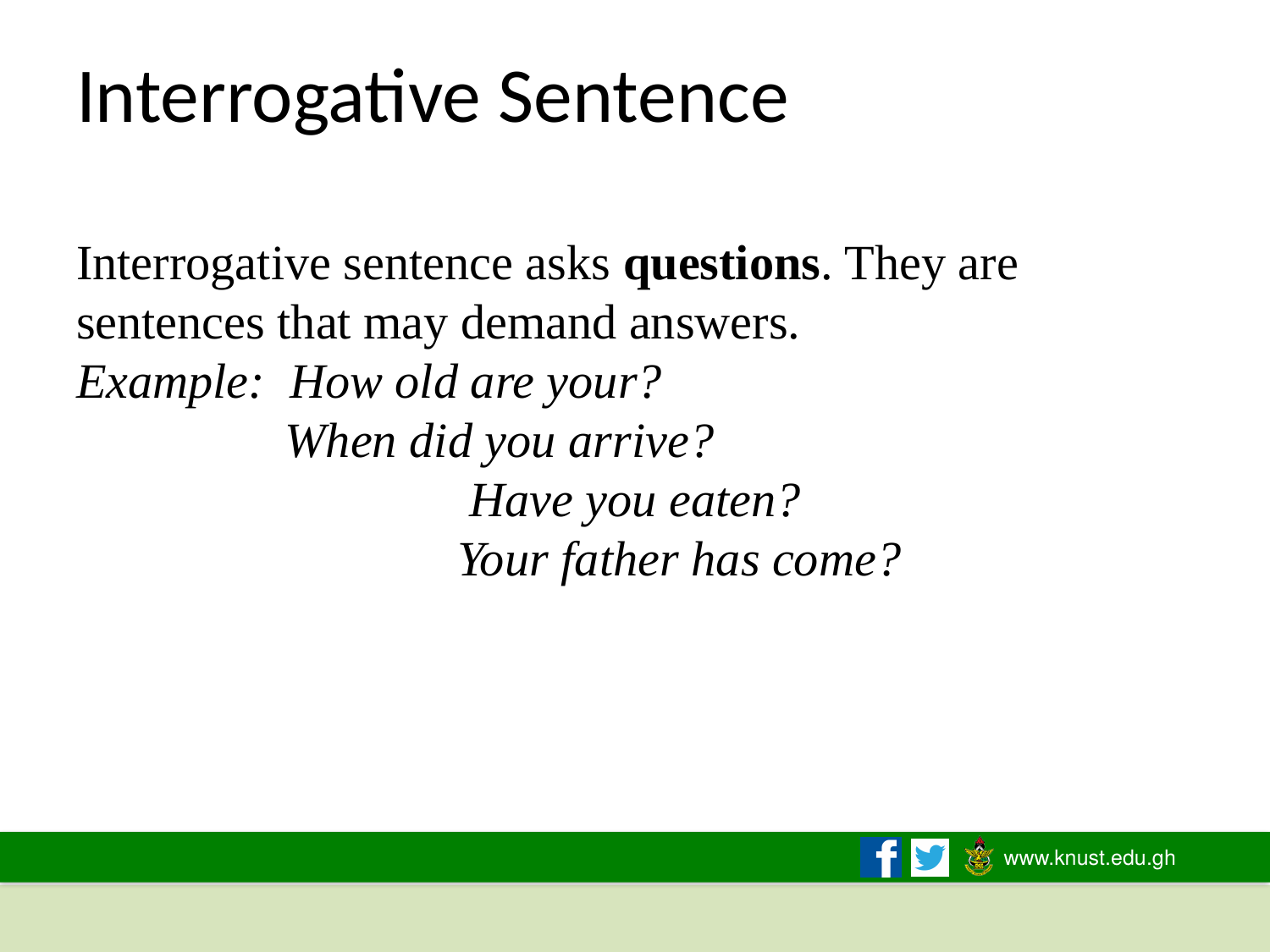

# Interrogative Sentence Interrogative sentence asks questions. They are  sentences that may demand answers. Example:  How old are your? When did you arrive? Have you eaten? Your father has come?